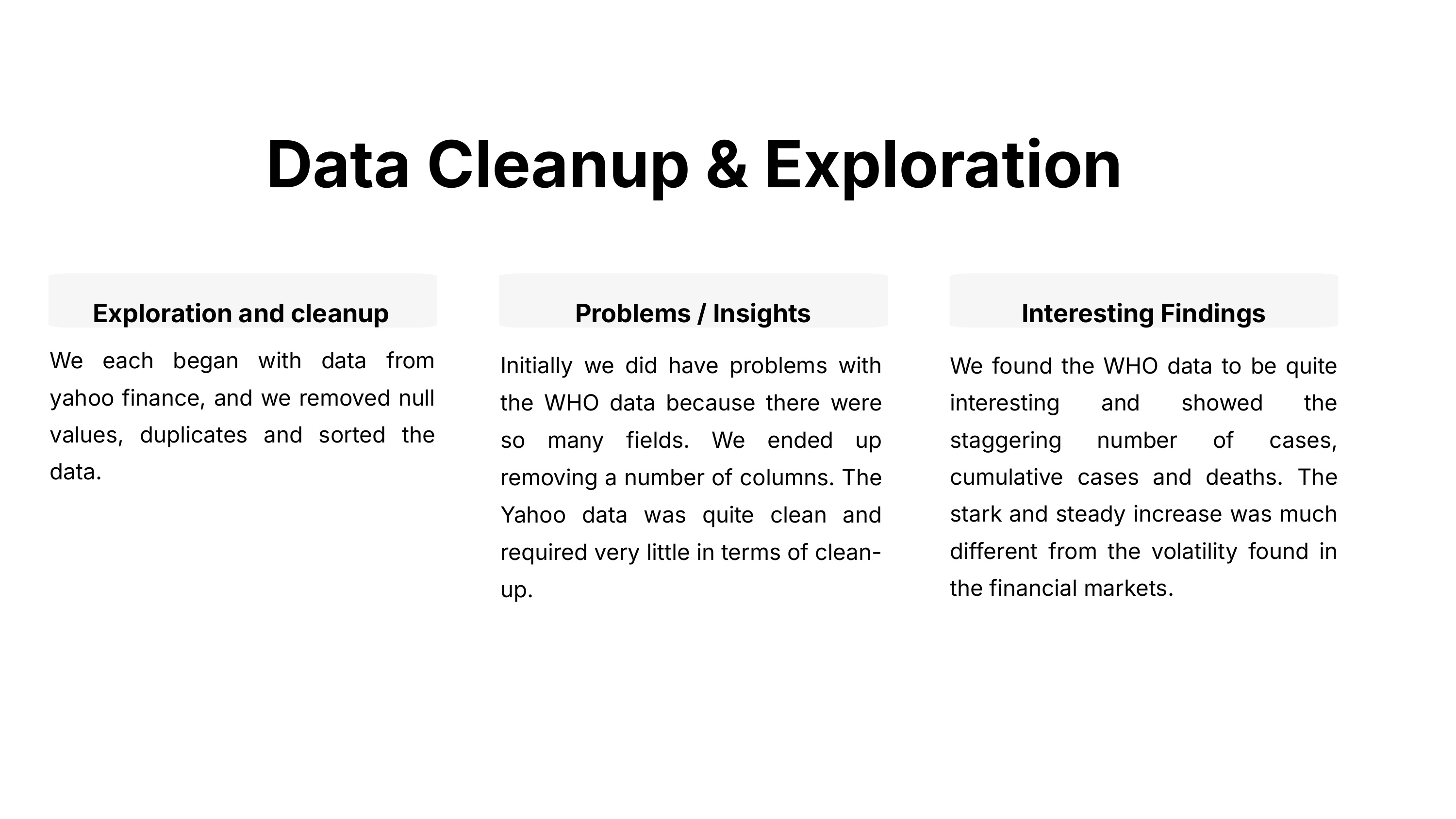

Data Cleanup & Exploration

Exploration and cleanup
We each began with data from yahoo finance, and we removed null values, duplicates and sorted the data.

Problems / Insights
Initially we did have problems with the WHO data because there were so many fields. We ended up removing a number of columns. The Yahoo data was quite clean and required very little in terms of clean-up.

Interesting Findings
We found the WHO data to be quite interesting and showed the staggering number of cases, cumulative cases and deaths. The stark and steady increase was much different from the volatility found in the financial markets.